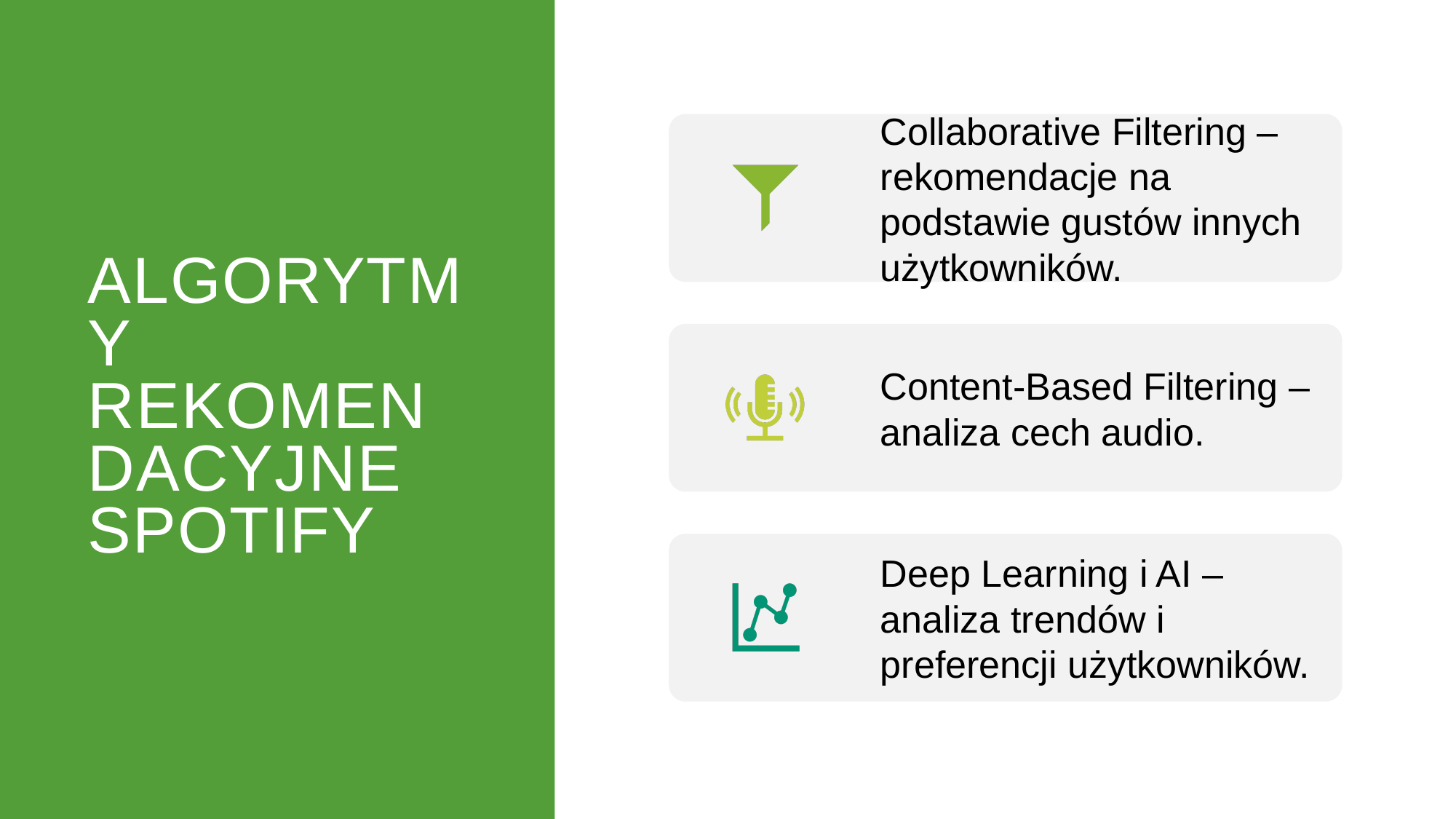

# Algorytmy rekomendacyjne Spotify
Collaborative Filtering – rekomendacje na podstawie gustów innych użytkowników.
Content-Based Filtering – analiza cech audio.
Deep Learning i AI – analiza trendów i preferencji użytkowników.